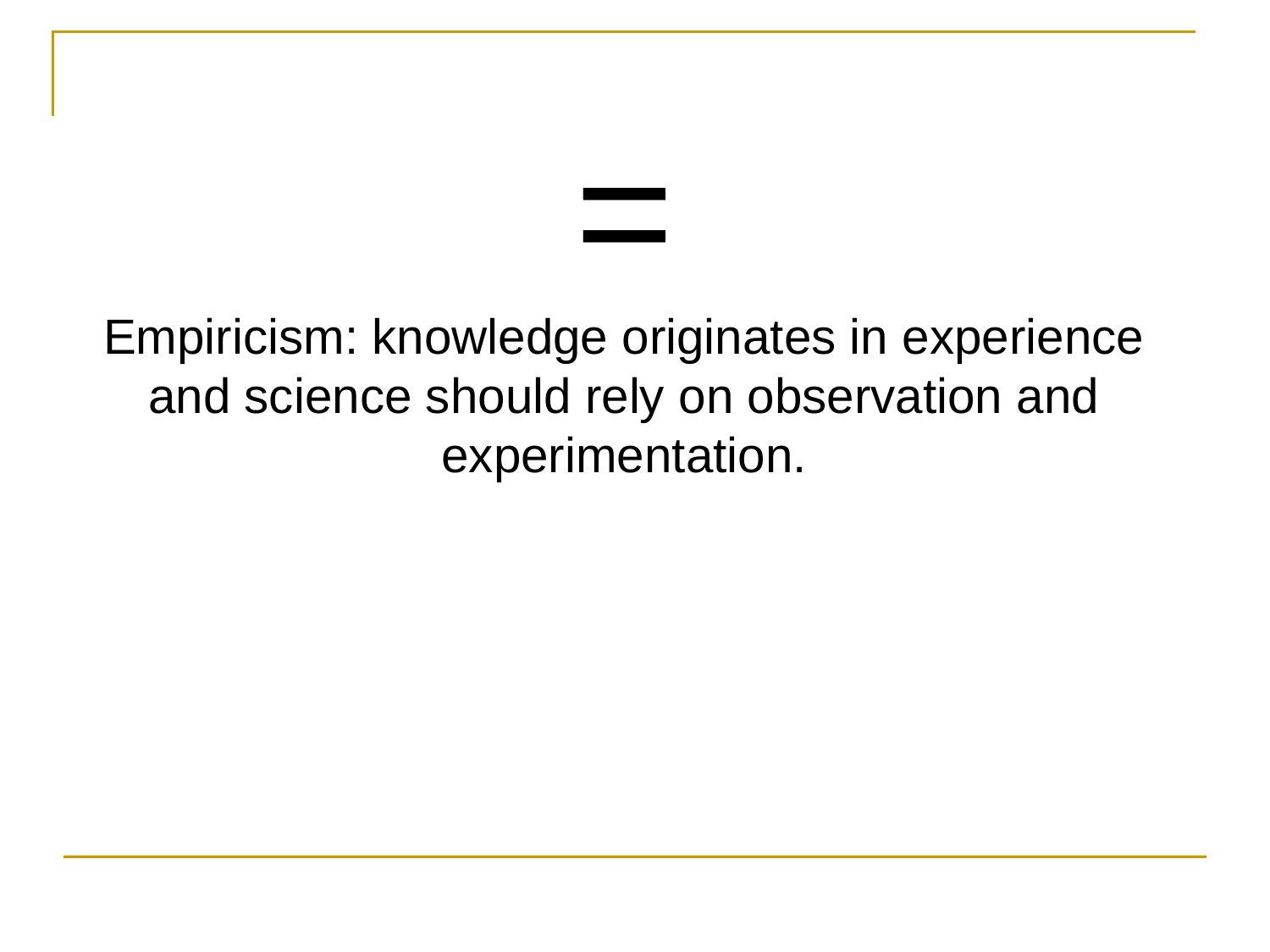

=
Empiricism: knowledge originates in experience and science should rely on observation and experimentation.